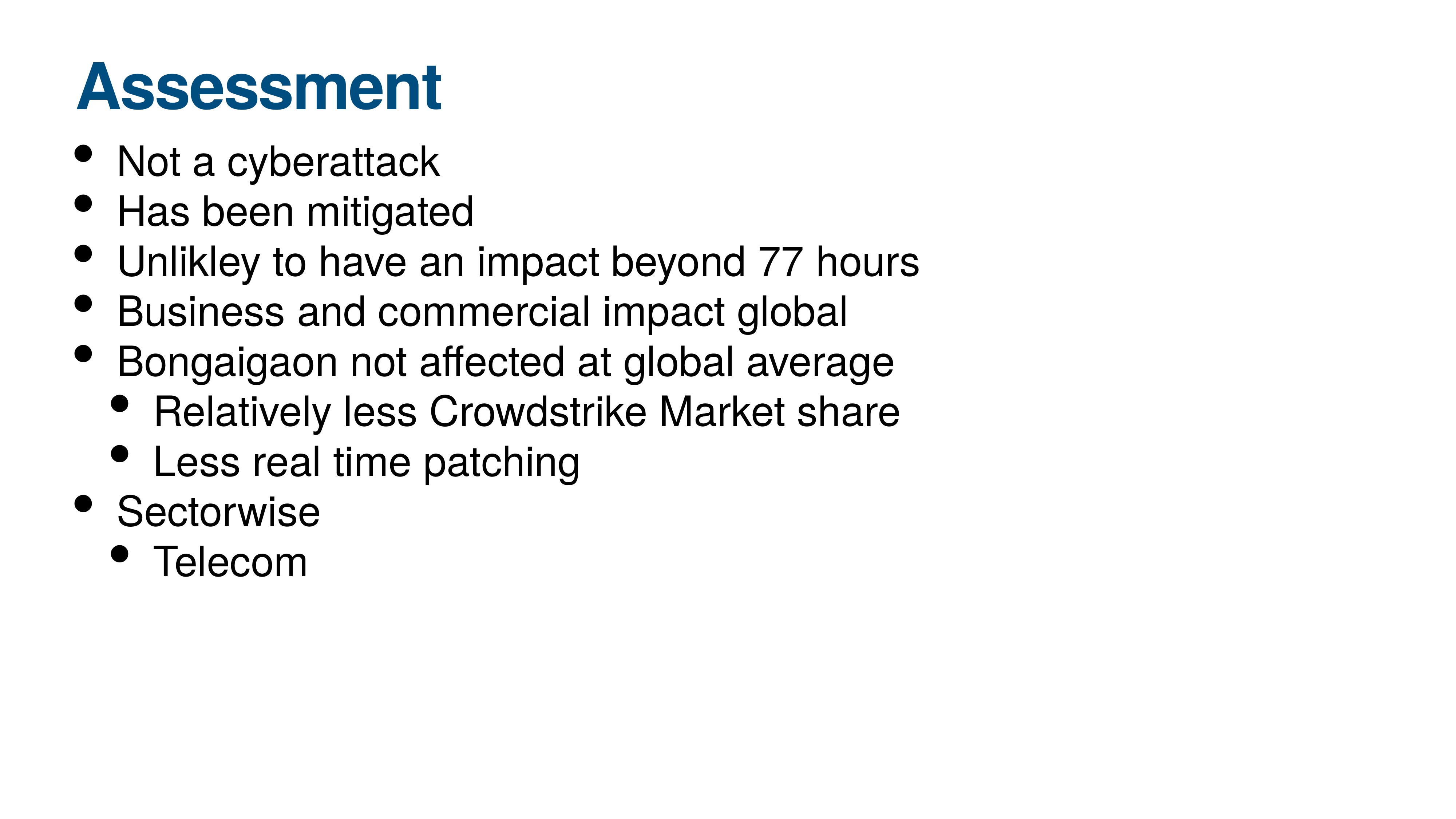

# Assessment
Not a cyberattack
Has been mitigated
Unlikley to have an impact beyond 77 hours
Business and commercial impact global
Bongaigaon not affected at global average
Relatively less Crowdstrike Market share
Less real time patching
Sectorwise
Telecom